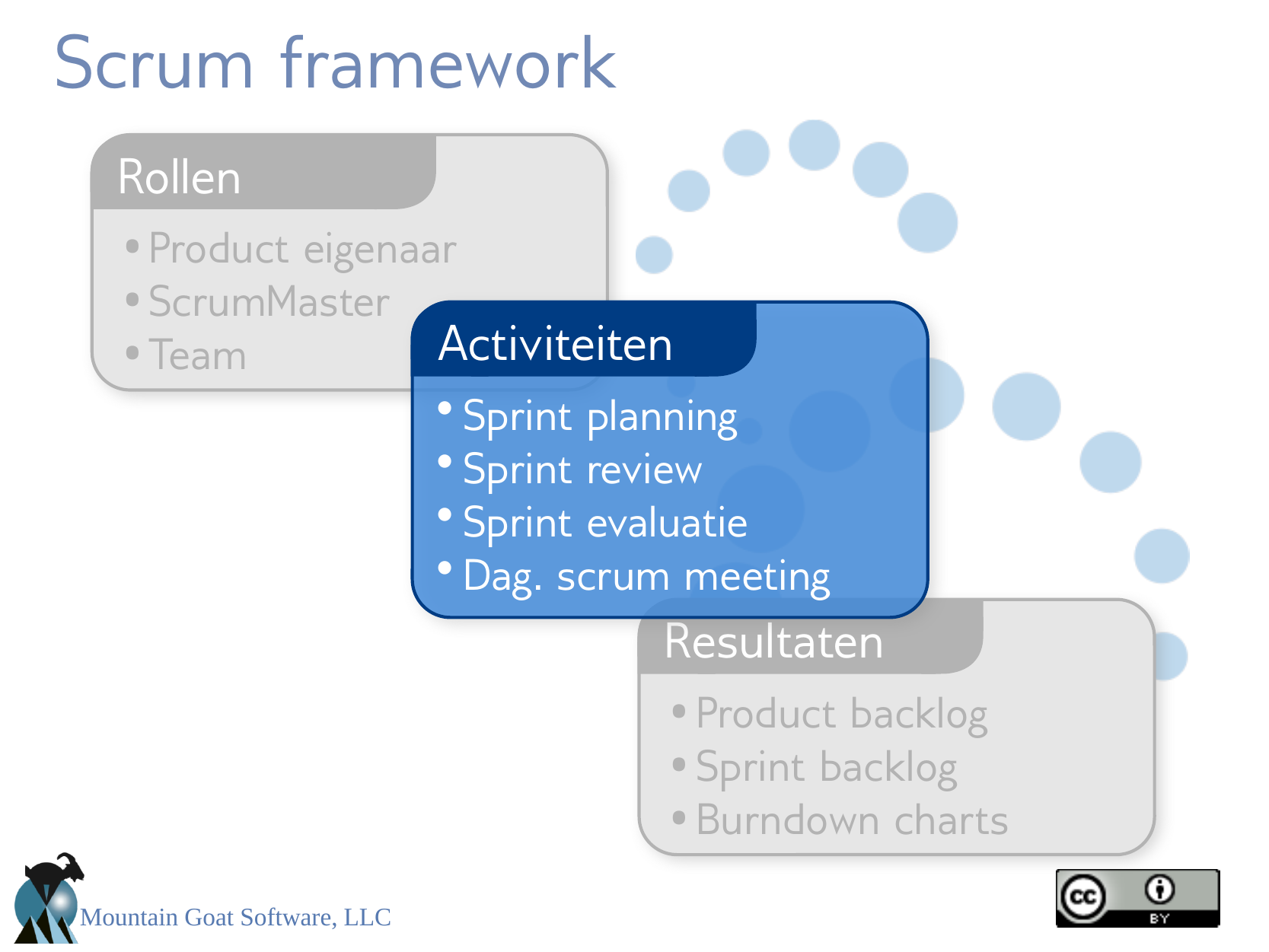

Scrum framework

Rollen

Product eigenaar
ScrumMaster
Team

Activiteiten

Sprint planning
Sprint review
Sprint evaluatie
Dag. scrum meeting

Resultaten

Product backlog
Sprint backlog
Burndown charts